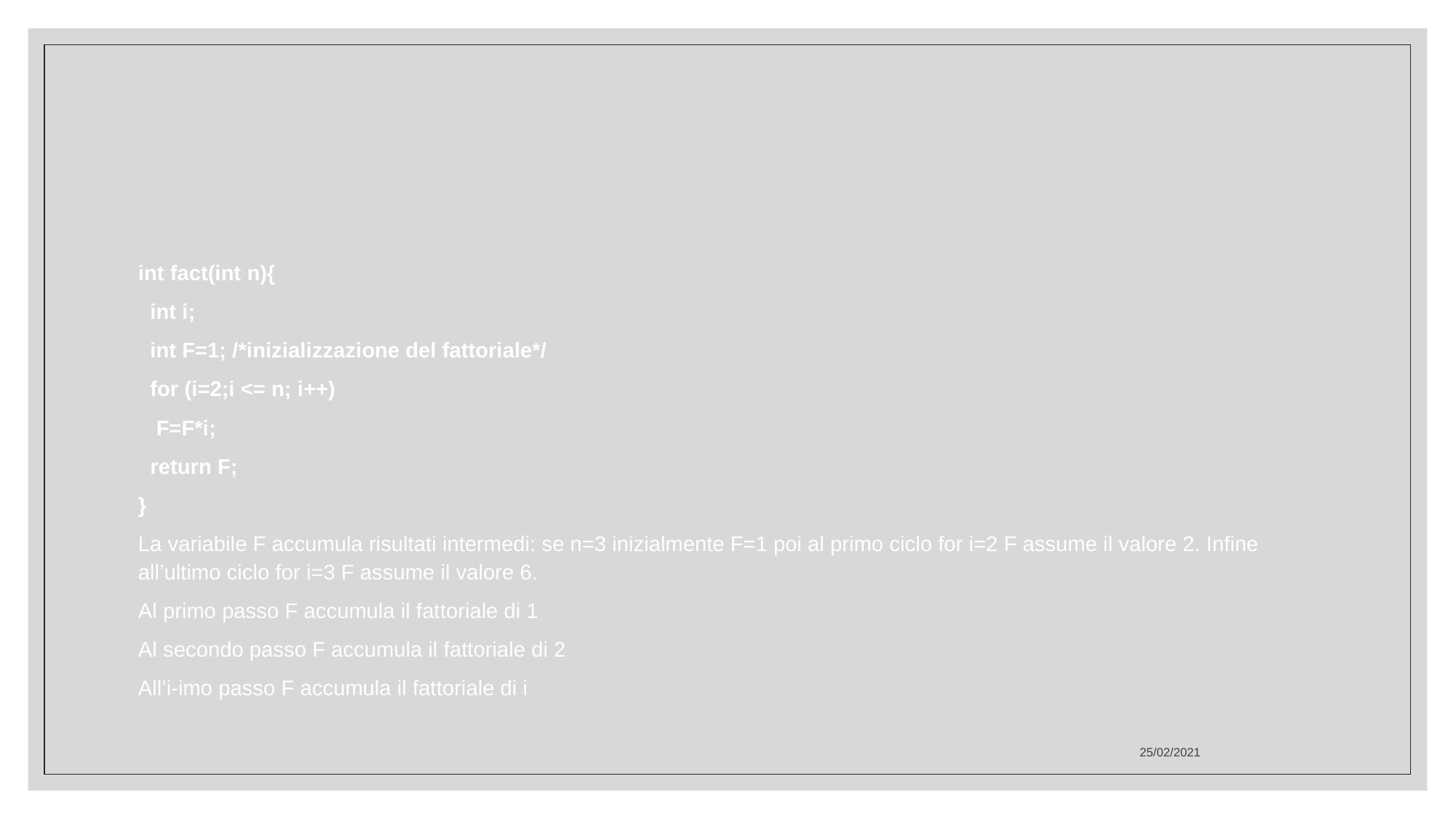

#
int fact(int n){
  int i;
  int F=1; /*inizializzazione del fattoriale*/
  for (i=2;i <= n; i++)
   F=F*i;
  return F;
}
La variabile F accumula risultati intermedi: se n=3 inizialmente F=1 poi al primo ciclo for i=2 F assume il valore 2. Infine all’ultimo ciclo for i=3 F assume il valore 6.
Al primo passo F accumula il fattoriale di 1
Al secondo passo F accumula il fattoriale di 2
All’i-imo passo F accumula il fattoriale di i

25/02/2021